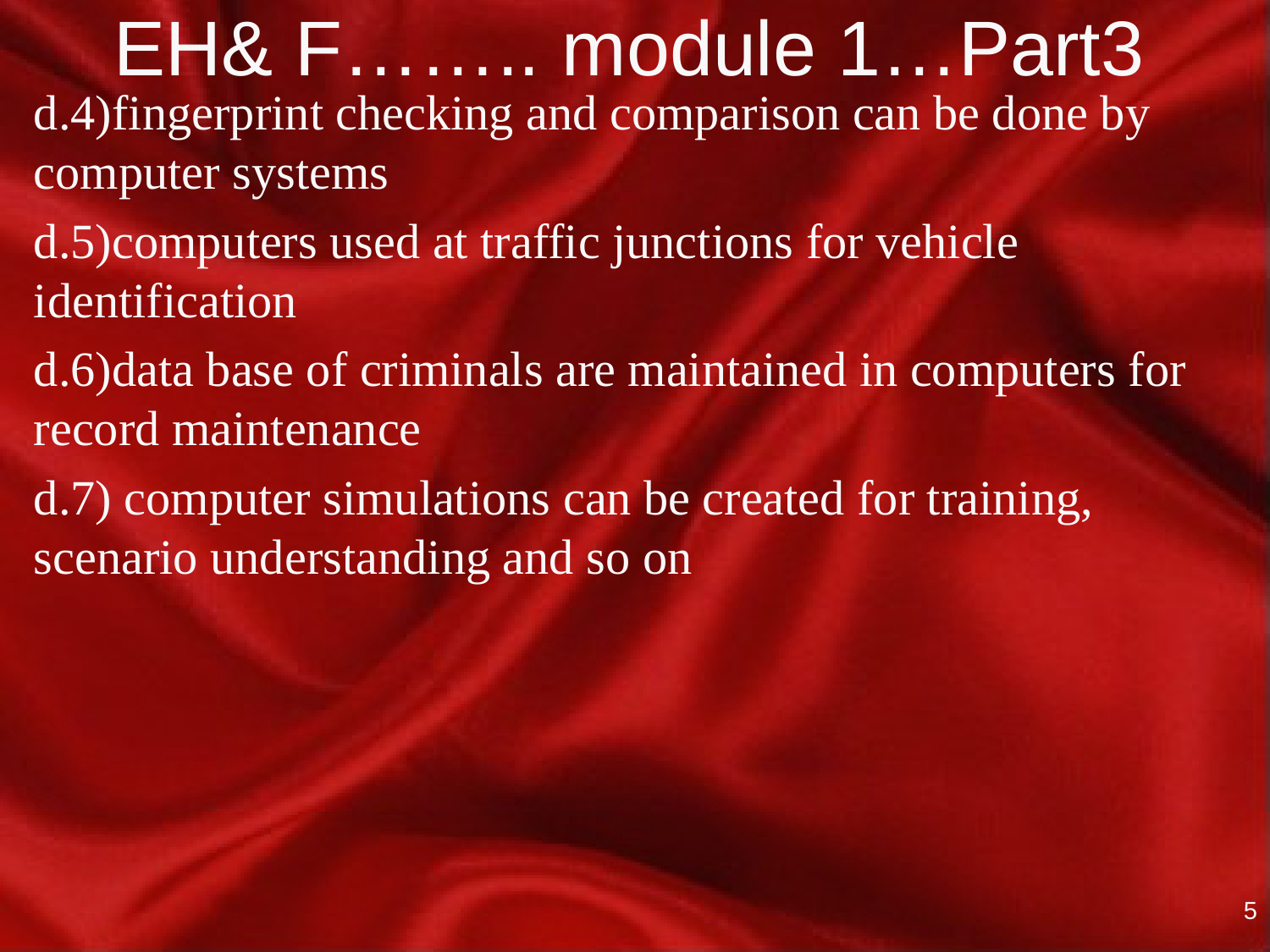

# EH& F…….. module 1…Part3
d.4)fingerprint checking and comparison can be done by computer systems
d.5)computers used at traffic junctions for vehicle identification
d.6)data base of criminals are maintained in computers for record maintenance
d.7) computer simulations can be created for training, scenario understanding and so on

5